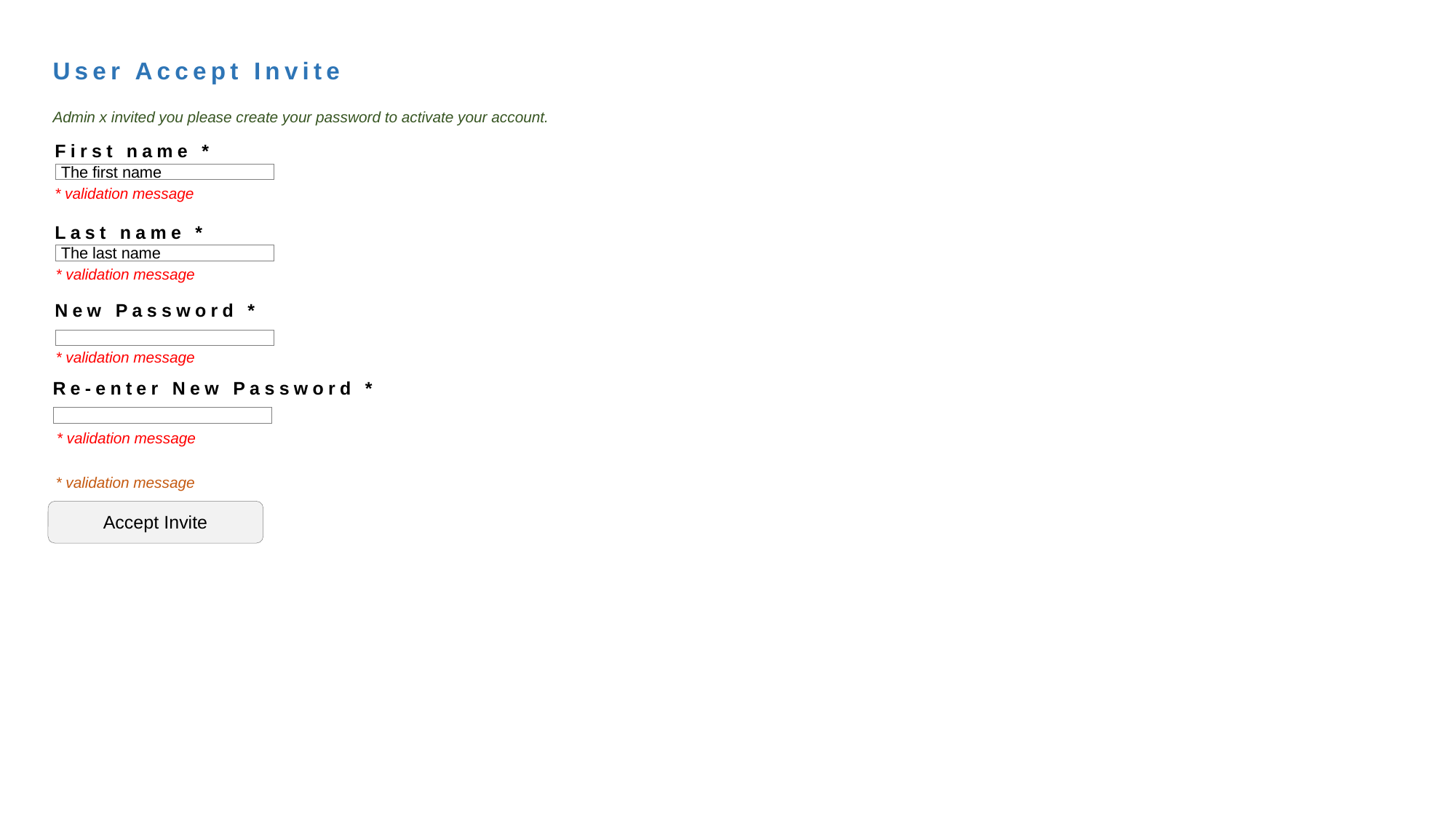

User Accept Invite
Admin x invited you please create your password to activate your account.
First name *
The first name
* validation message
Last name *
The last name
* validation message
New Password *

* validation message
Re-enter New Password *

* validation message
* validation message
Accept Invite